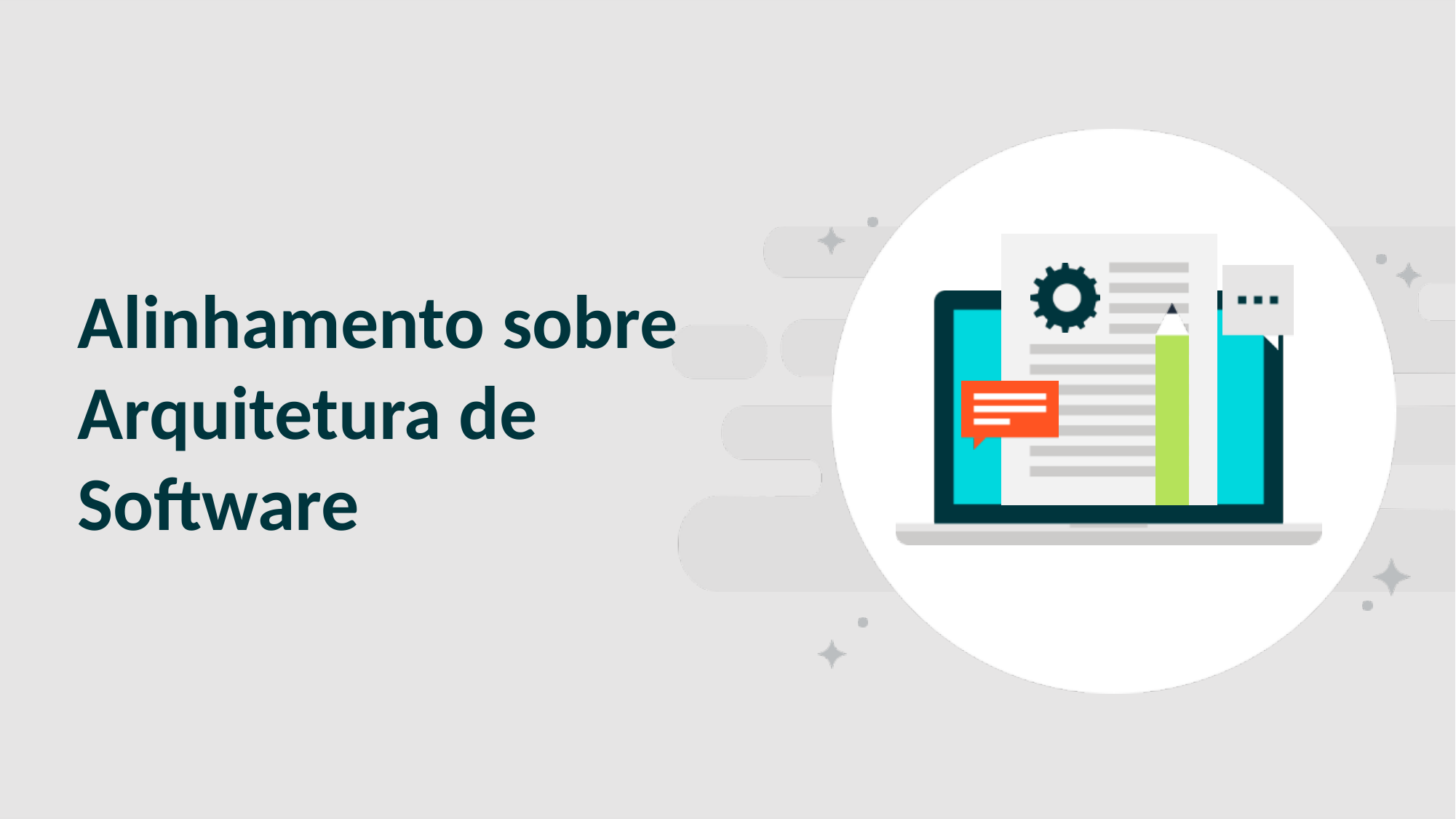

SLIDE PARA SEPARAR CAPÍTULO/ TÓPICO
# Alinhamento sobre Arquitetura de Software